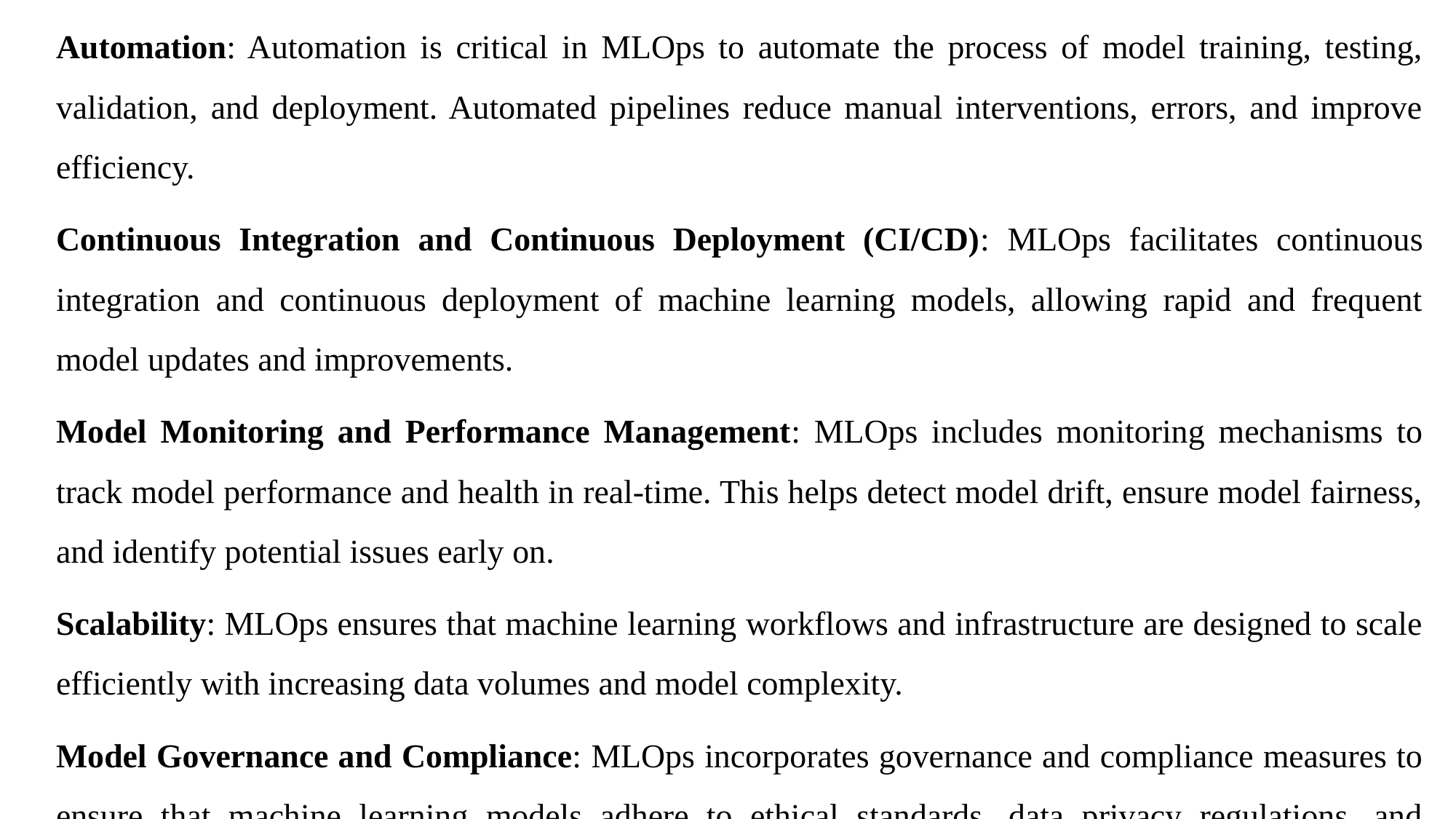

Automation: Automation is critical in MLOps to automate the process of model training, testing, validation, and deployment. Automated pipelines reduce manual interventions, errors, and improve efficiency.
Continuous Integration and Continuous Deployment (CI/CD): MLOps facilitates continuous integration and continuous deployment of machine learning models, allowing rapid and frequent model updates and improvements.
Model Monitoring and Performance Management: MLOps includes monitoring mechanisms to track model performance and health in real-time. This helps detect model drift, ensure model fairness, and identify potential issues early on.
Scalability: MLOps ensures that machine learning workflows and infrastructure are designed to scale efficiently with increasing data volumes and model complexity.
Model Governance and Compliance: MLOps incorporates governance and compliance measures to ensure that machine learning models adhere to ethical standards, data privacy regulations, and organizational policies.